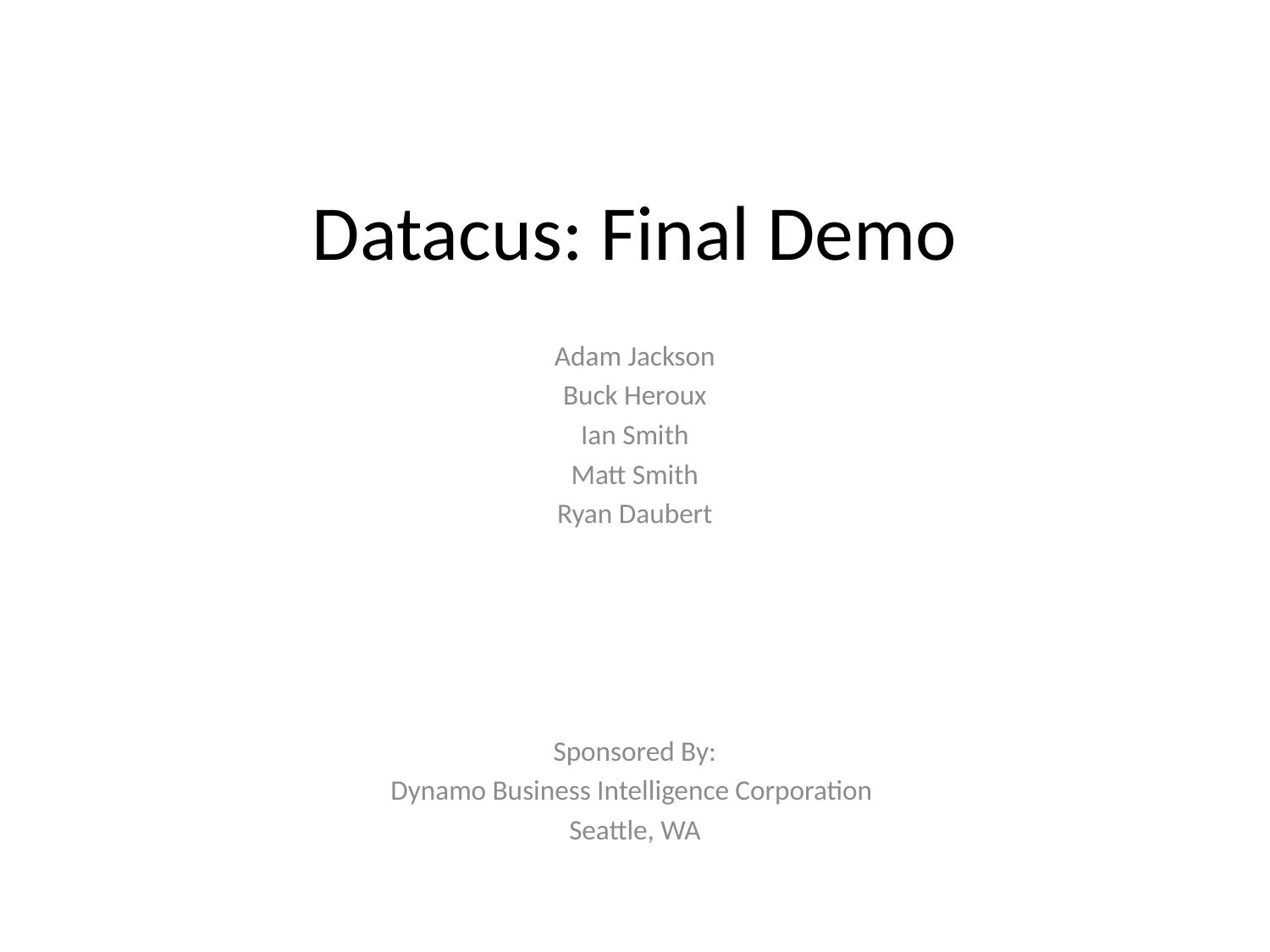

# Datacus: Final Demo
Adam Jackson
Buck Heroux
Ian Smith
Matt Smith
Ryan Daubert

Sponsored By:
Dynamo Business Intelligence Corporation
Seattle, WA